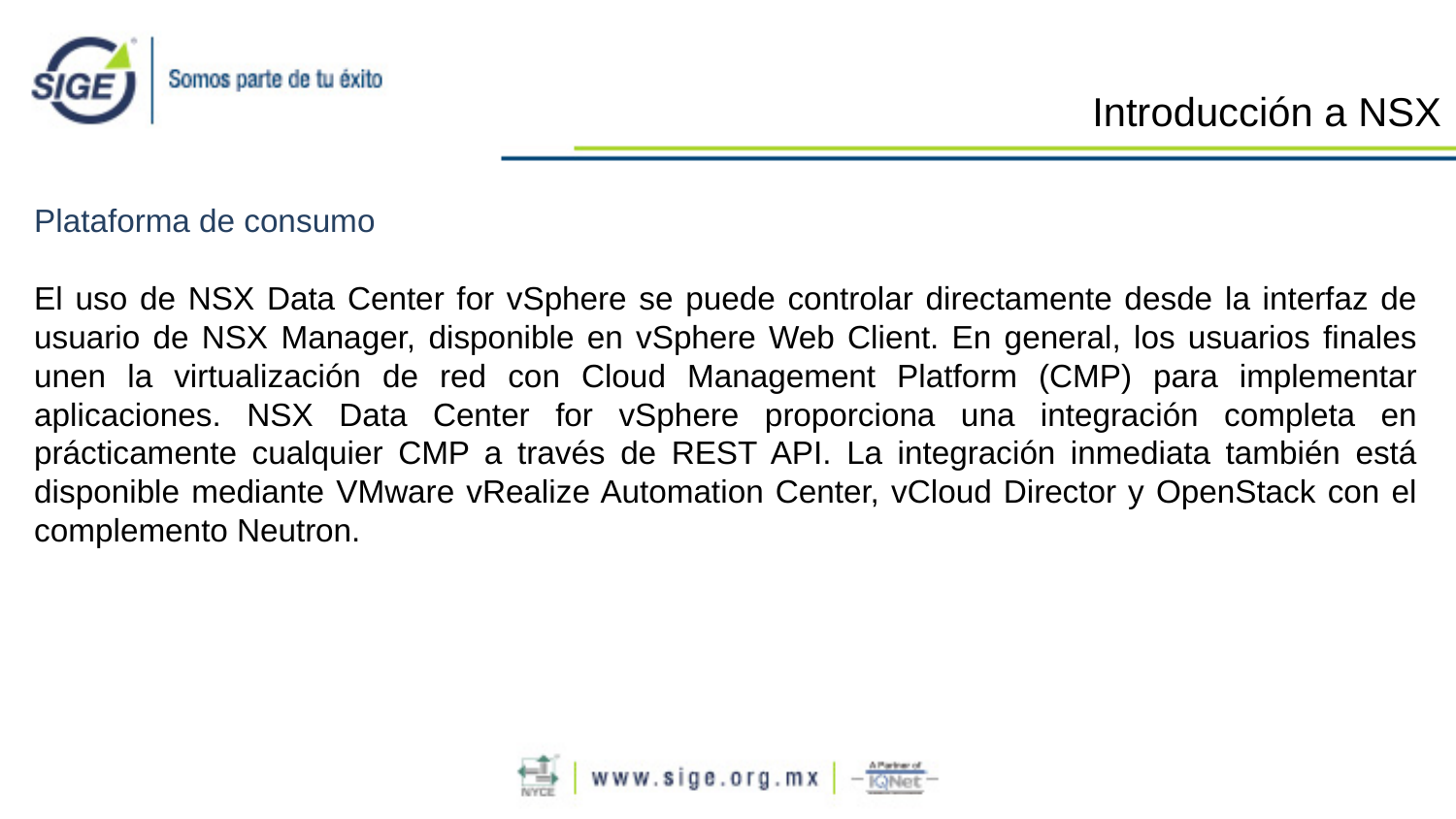

Introducción a NSX
Plataforma de consumo

El uso de NSX Data Center for vSphere se puede controlar directamente desde la interfaz de usuario de NSX Manager, disponible en vSphere Web Client. En general, los usuarios finales unen la virtualización de red con Cloud Management Platform (CMP) para implementar aplicaciones. NSX Data Center for vSphere proporciona una integración completa en prácticamente cualquier CMP a través de REST API. La integración inmediata también está disponible mediante VMware vRealize Automation Center, vCloud Director y OpenStack con el complemento Neutron.